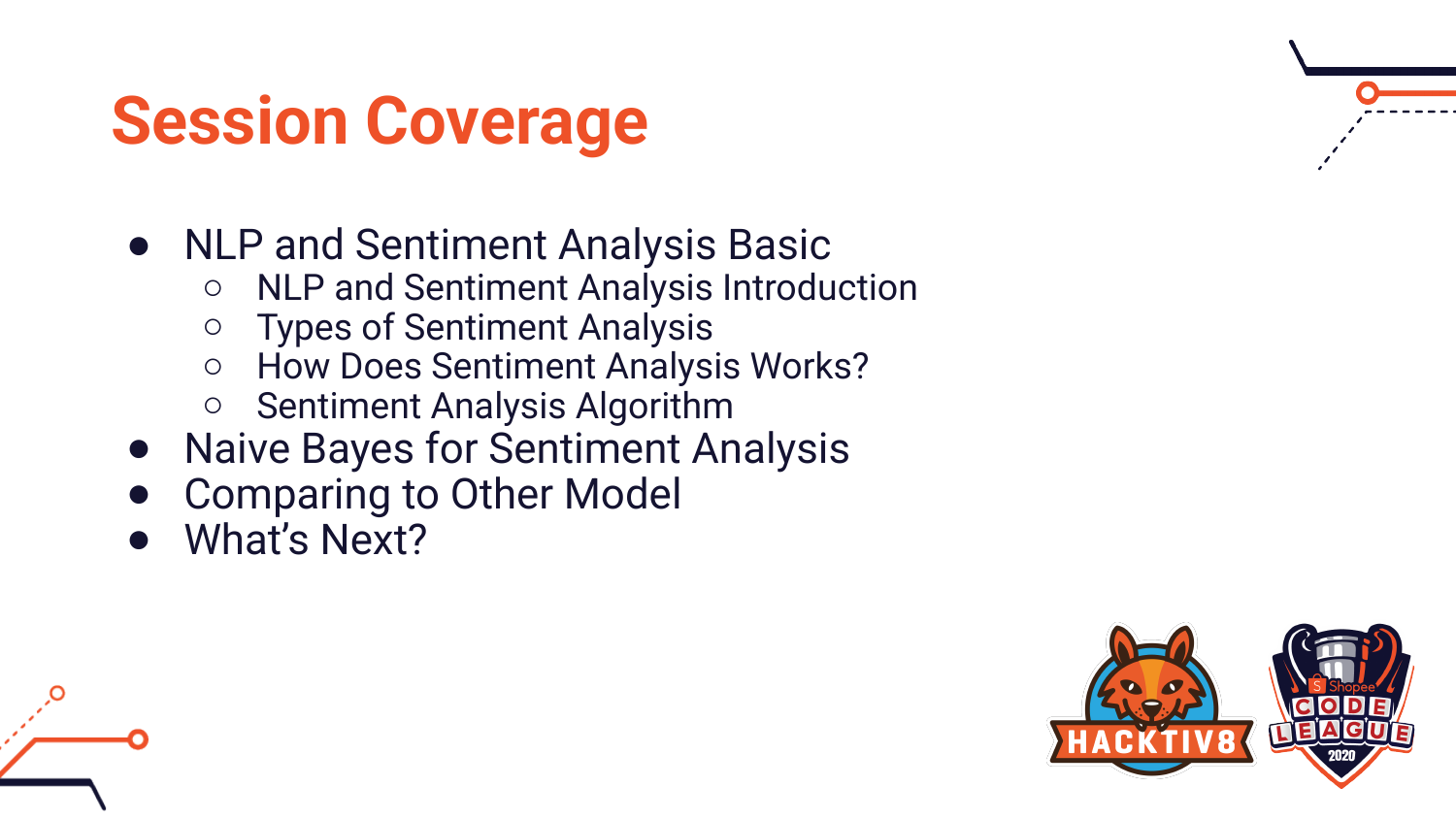

# Session Coverage
NLP and Sentiment Analysis Basic
NLP and Sentiment Analysis Introduction
Types of Sentiment Analysis
How Does Sentiment Analysis Works?
Sentiment Analysis Algorithm
Naive Bayes for Sentiment Analysis
Comparing to Other Model
What’s Next?